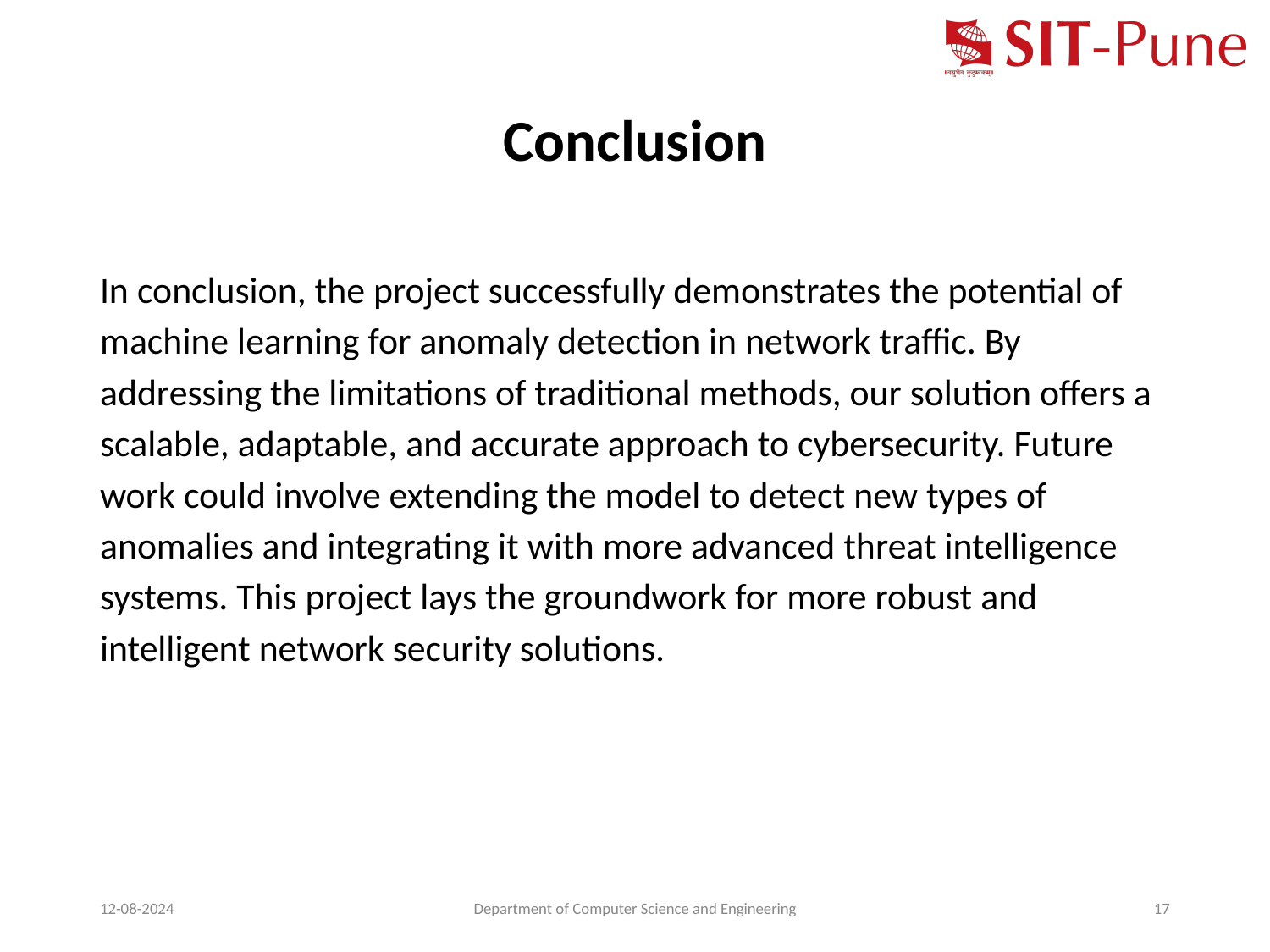

# Conclusion
In conclusion, the project successfully demonstrates the potential of machine learning for anomaly detection in network traffic. By addressing the limitations of traditional methods, our solution offers a scalable, adaptable, and accurate approach to cybersecurity. Future work could involve extending the model to detect new types of anomalies and integrating it with more advanced threat intelligence systems. This project lays the groundwork for more robust and intelligent network security solutions.
12-08-2024
Department of Computer Science and Engineering
17